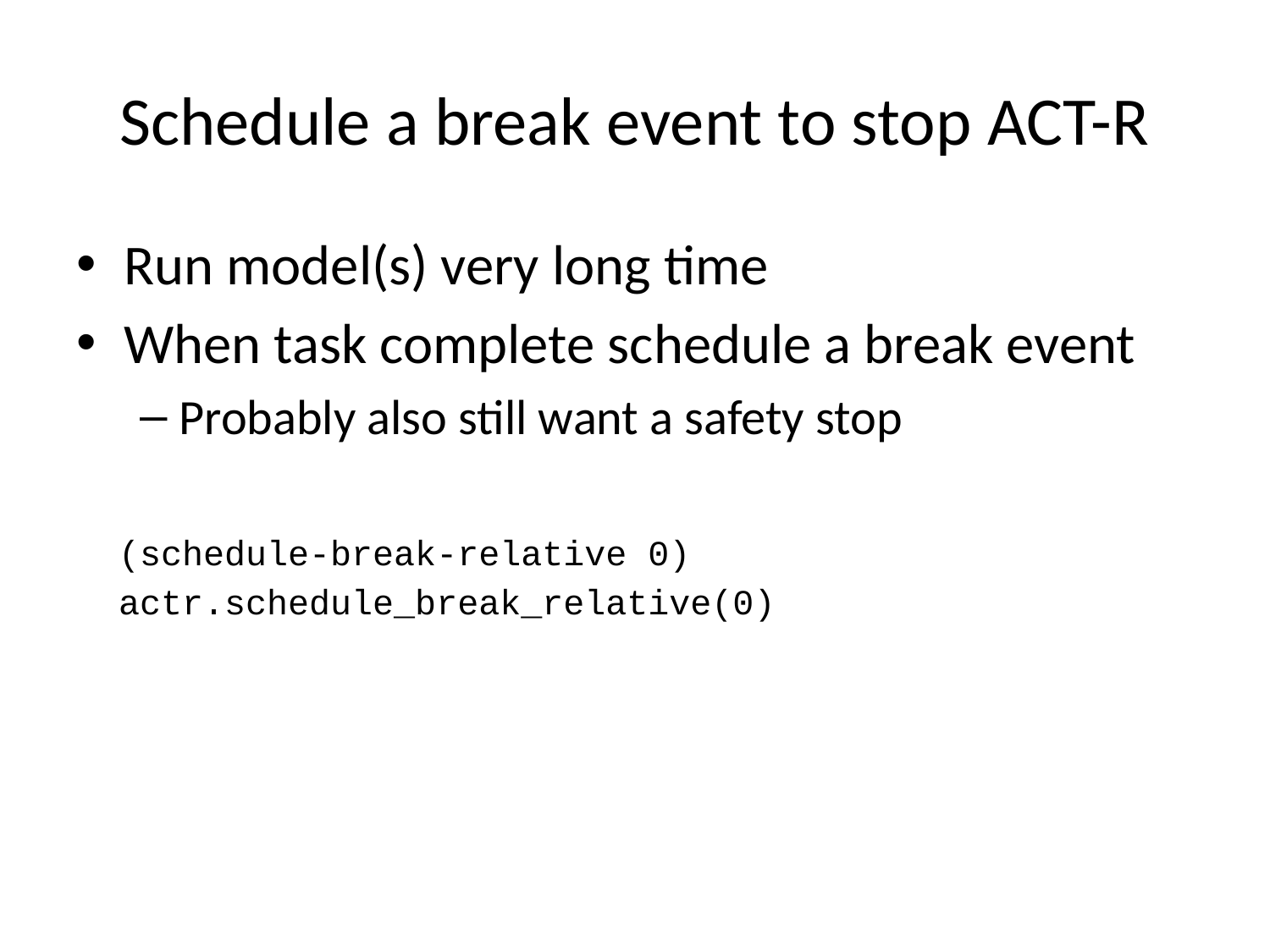

# Schedule a break event to stop ACT-R
Run model(s) very long time
When task complete schedule a break event
Probably also still want a safety stop

  (schedule-break-relative 0)
  actr.schedule_break_relative(0)